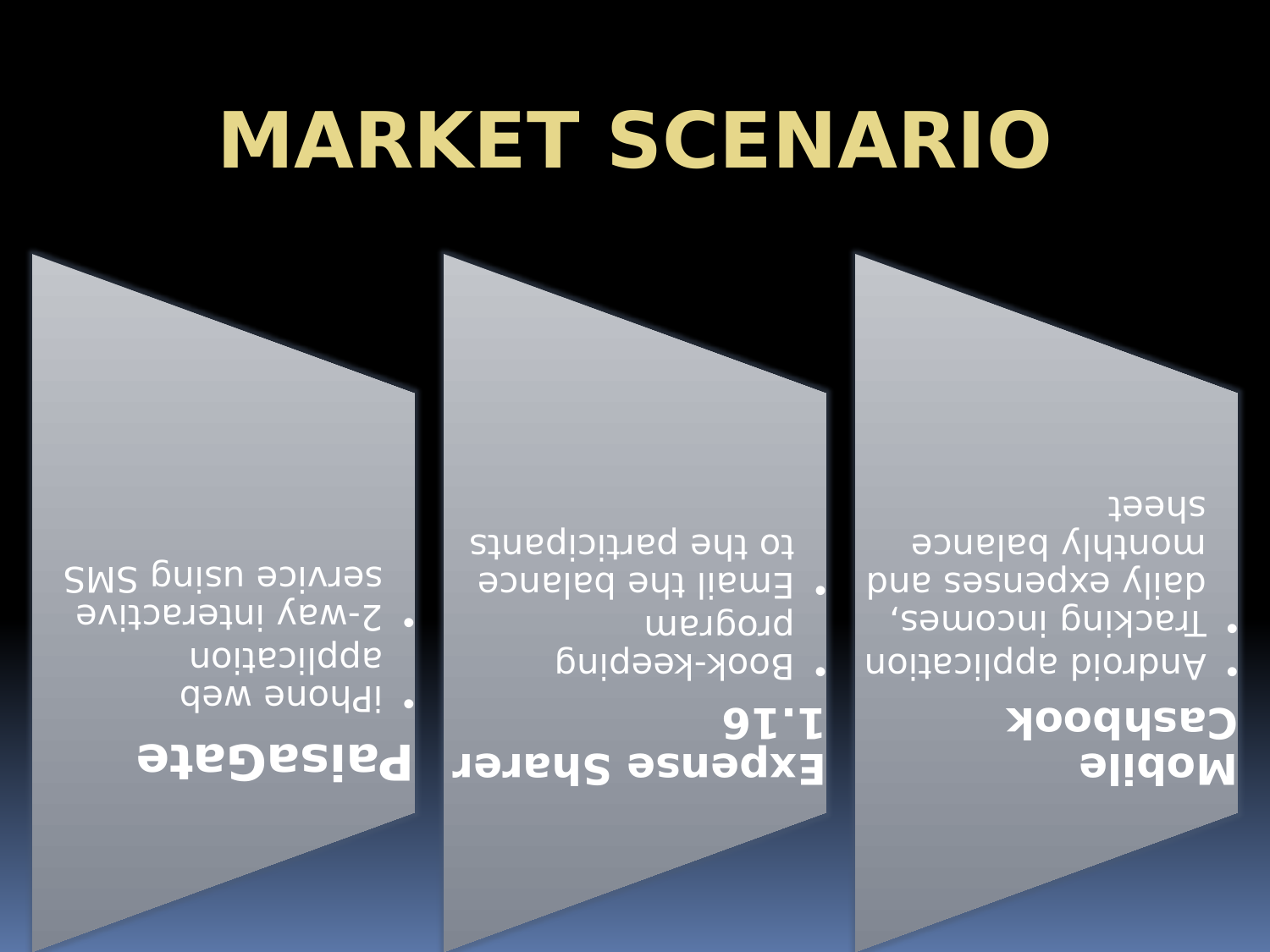

MARKET SCENARIO
PaisaGate
iPhone web application
2-way interactive service using SMS
Expense Sharer 1.16
Book-keeping program
Email the balance to the participants
Mobile Cashbook
Android application
Tracking incomes, daily expenses and monthly balance sheet